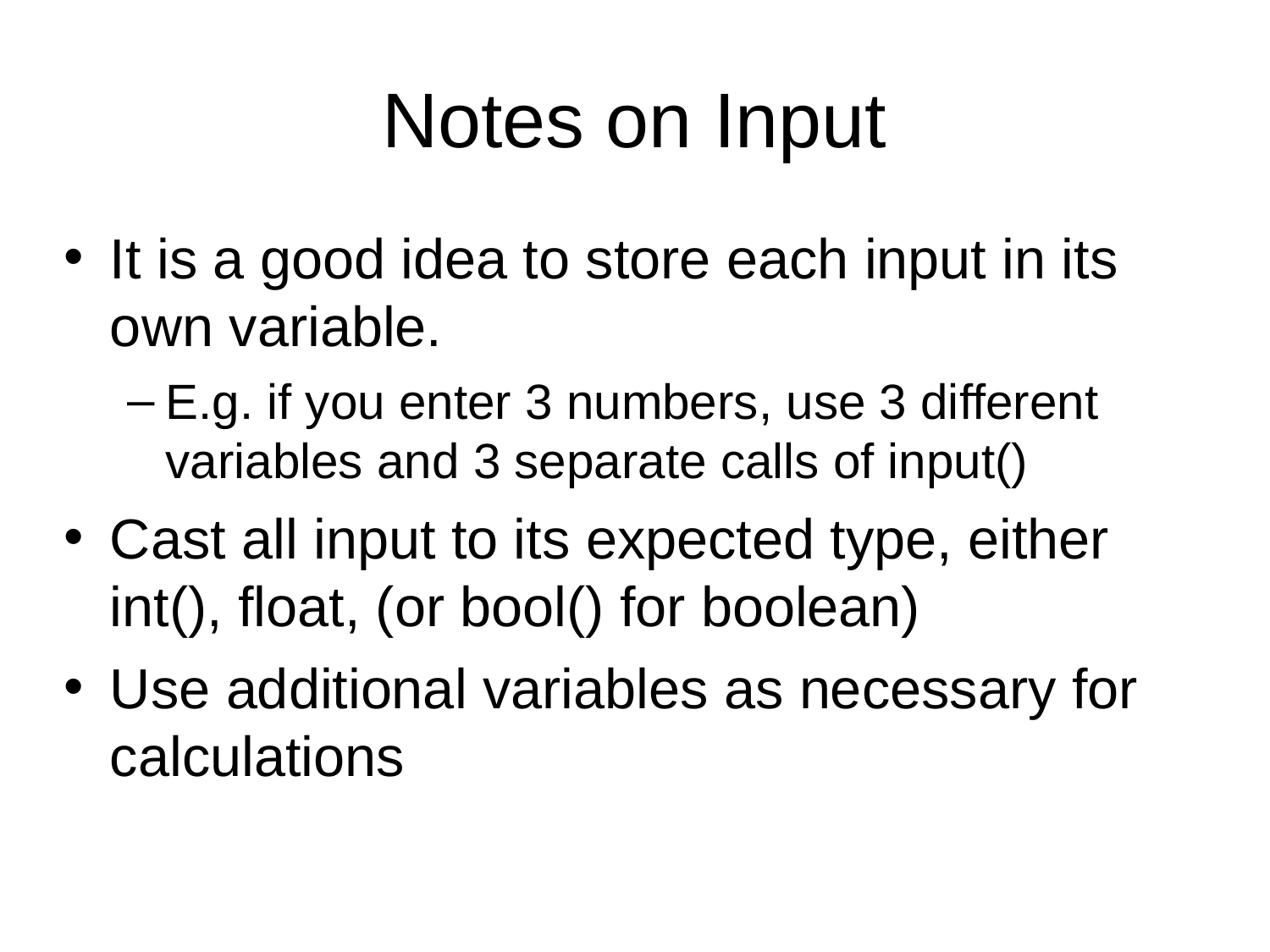

# Notes on Input
It is a good idea to store each input in its own variable.
E.g. if you enter 3 numbers, use 3 different variables and 3 separate calls of input()
Cast all input to its expected type, either int(), float, (or bool() for boolean)
Use additional variables as necessary for calculations